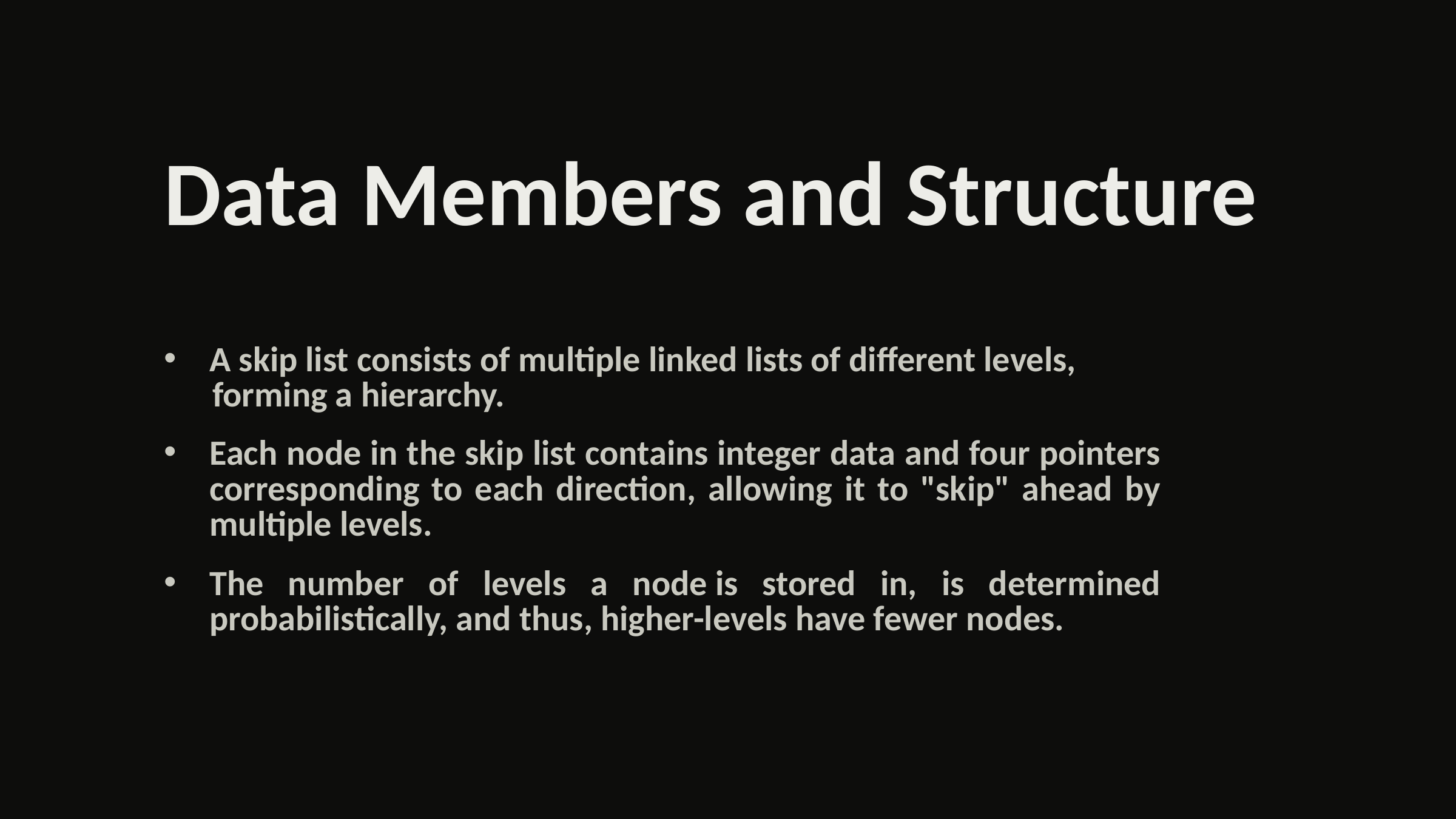

Data Members and Structure
A skip list consists of multiple linked lists of different levels,
      forming a hierarchy.
Each node in the skip list contains integer data and four pointers corresponding to each direction, allowing it to "skip" ahead by multiple levels.
The number of levels a node is stored in, is determined probabilistically, and thus, higher-levels have fewer nodes.